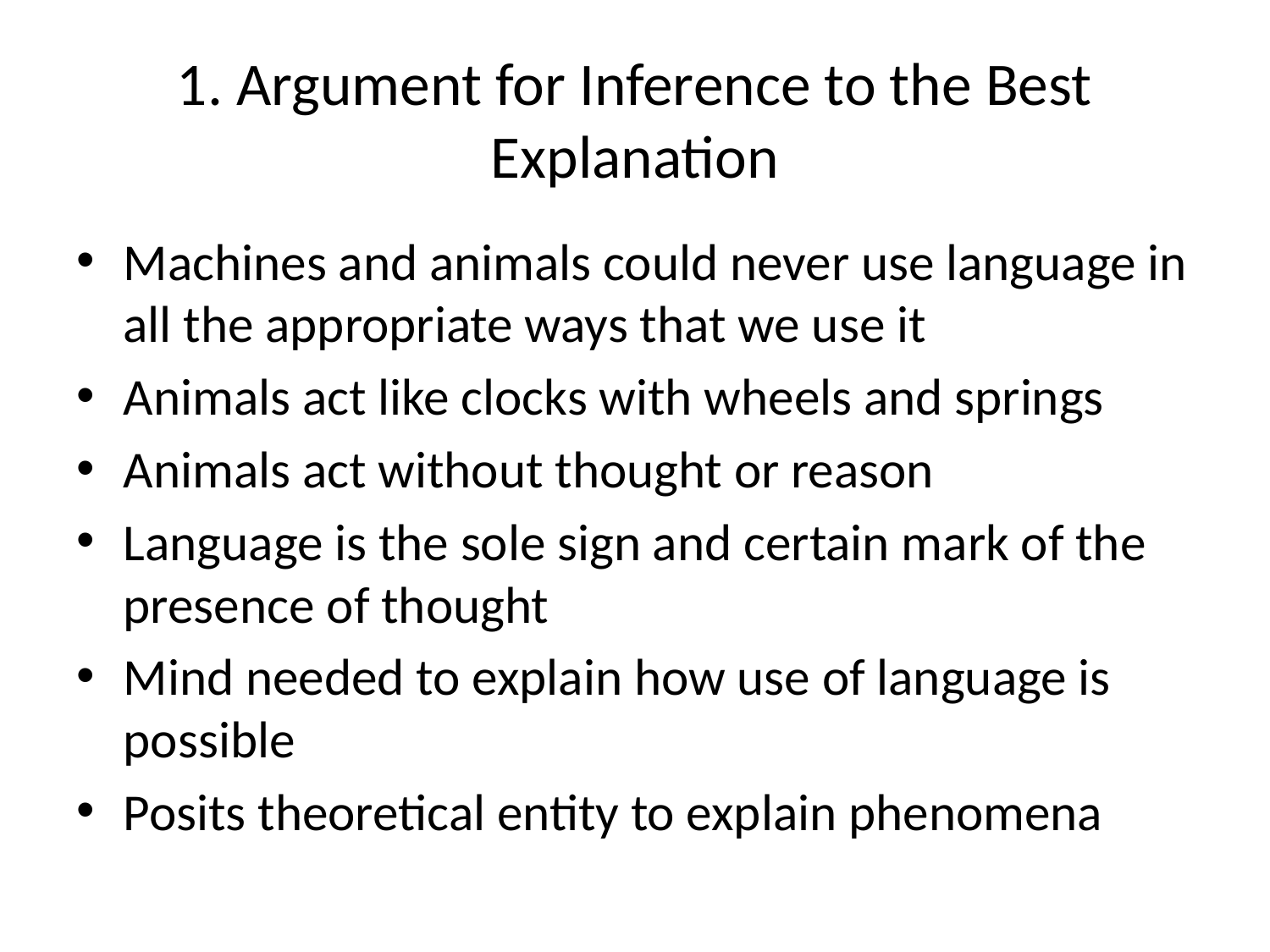

# 1. Argument for Inference to the Best Explanation
Machines and animals could never use language in all the appropriate ways that we use it
Animals act like clocks with wheels and springs
Animals act without thought or reason
Language is the sole sign and certain mark of the presence of thought
Mind needed to explain how use of language is possible
Posits theoretical entity to explain phenomena